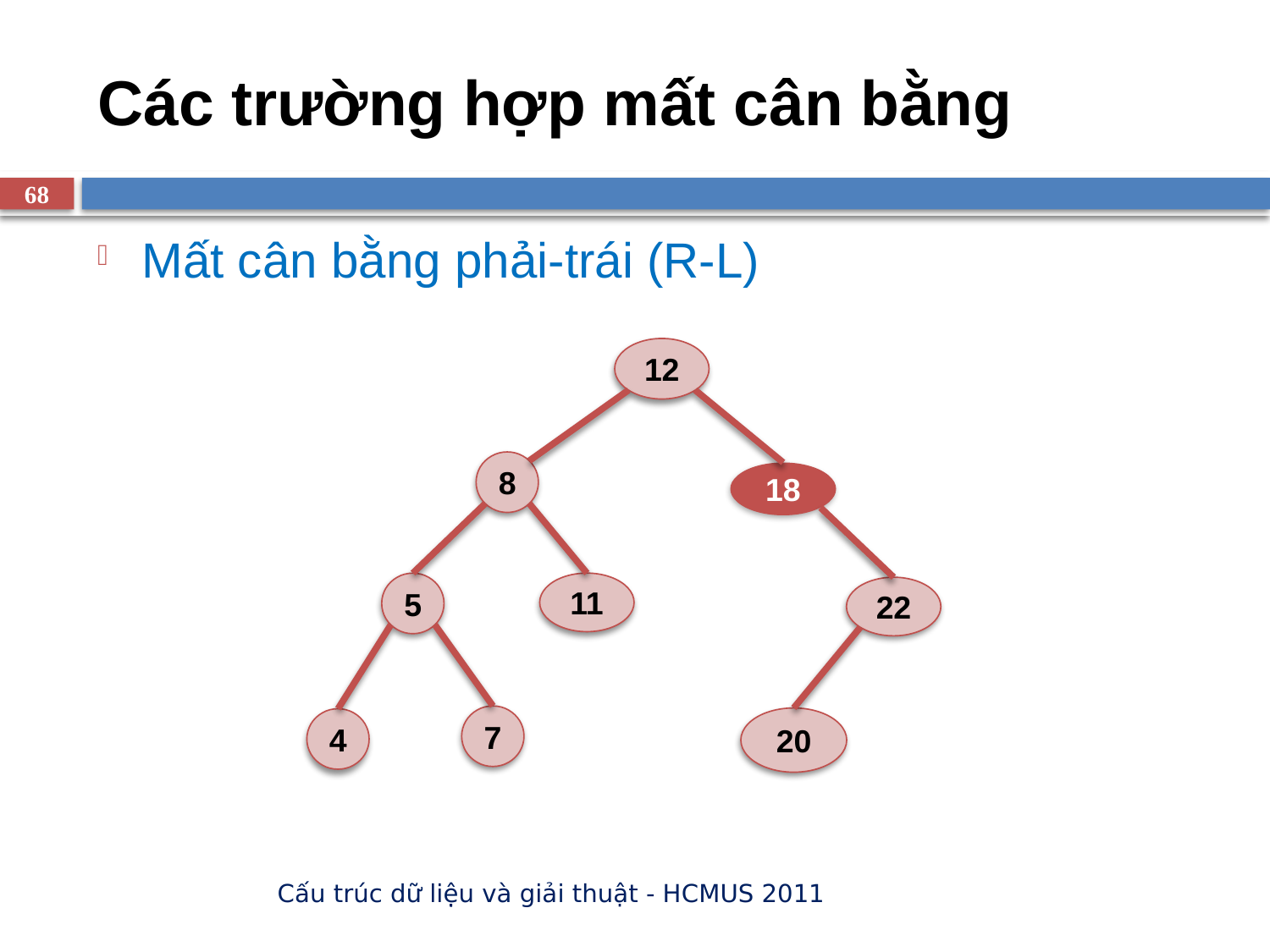

# Các trường hợp mất cân bằng
68
Mất cân bằng phải-trái (R-L)
12
8
18
5
11
22
7
20
4
Cấu trúc dữ liệu và giải thuật - HCMUS 2011